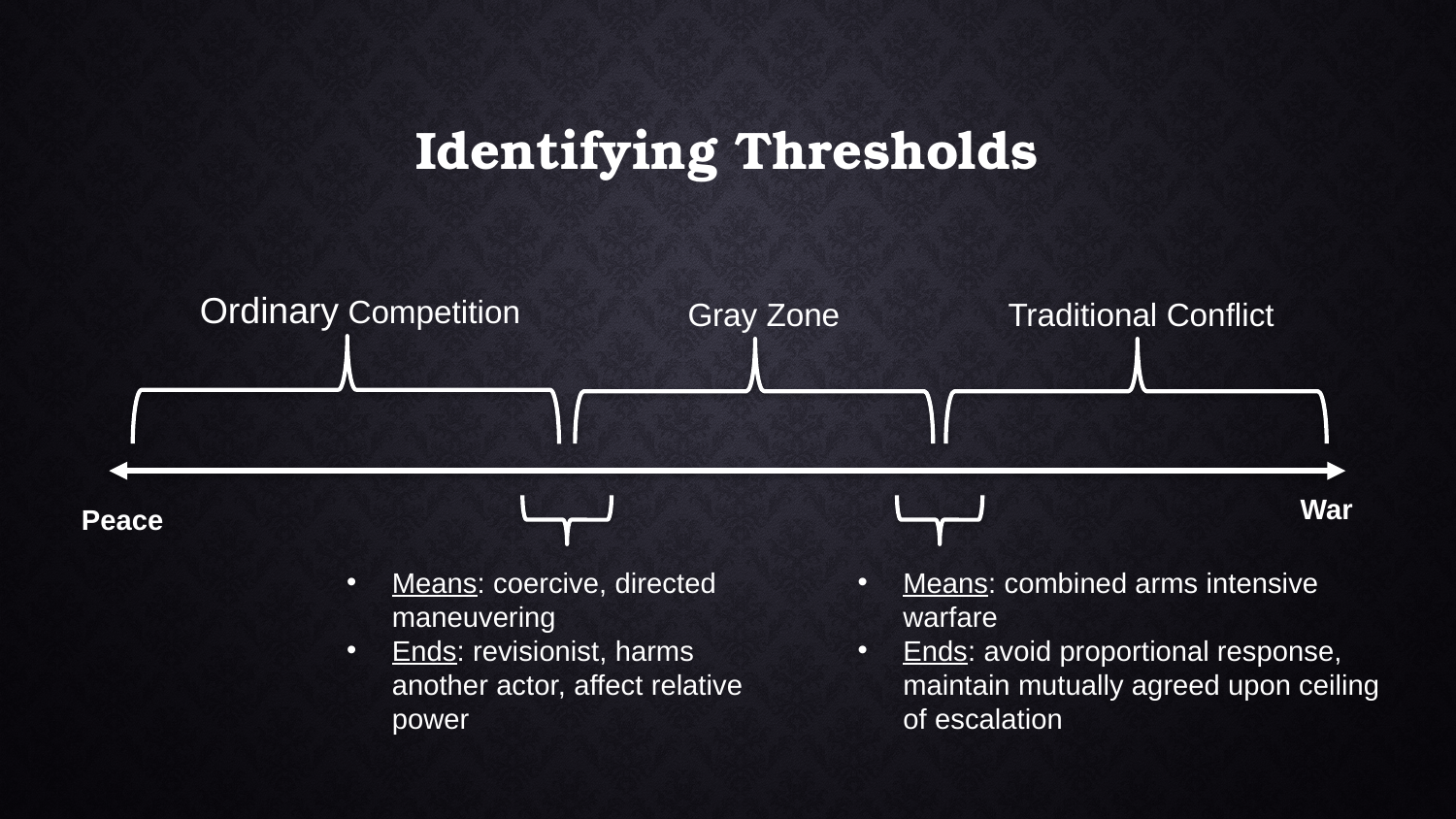

# Identifying Thresholds

Ordinary Competition
Gray Zone
Traditional Conflict

War
Peace
Means: coercive, directed maneuvering
Ends: revisionist, harms another actor, affect relative power
Means: combined arms intensive warfare
Ends: avoid proportional response, maintain mutually agreed upon ceiling of escalation